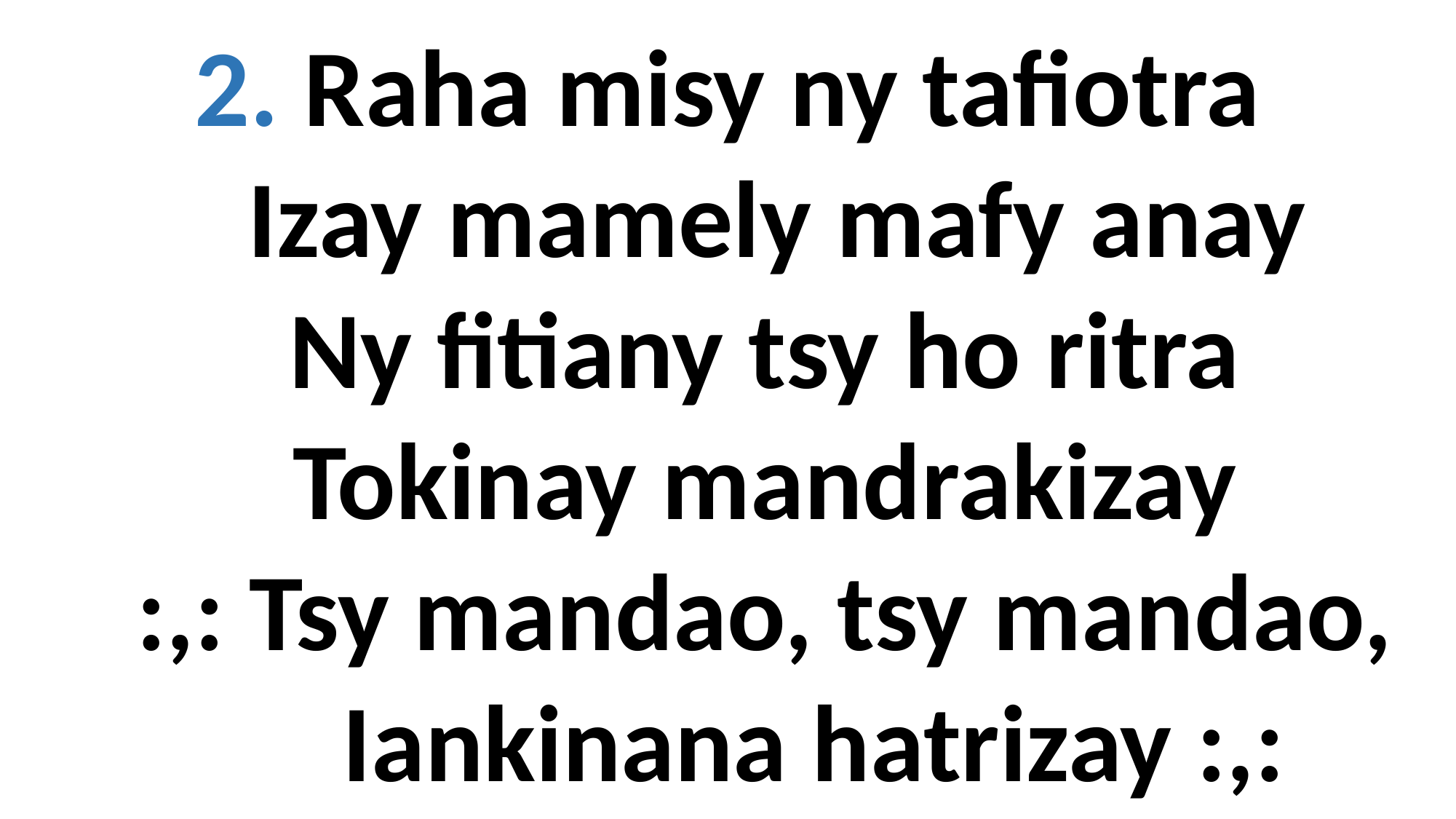

2. Raha misy ny tafiotra
    Izay mamely mafy anay
   Ny fitiany tsy ho ritra
   Tokinay mandrakizay
   :,: Tsy mandao, tsy mandao,
       Iankinana hatrizay :,: